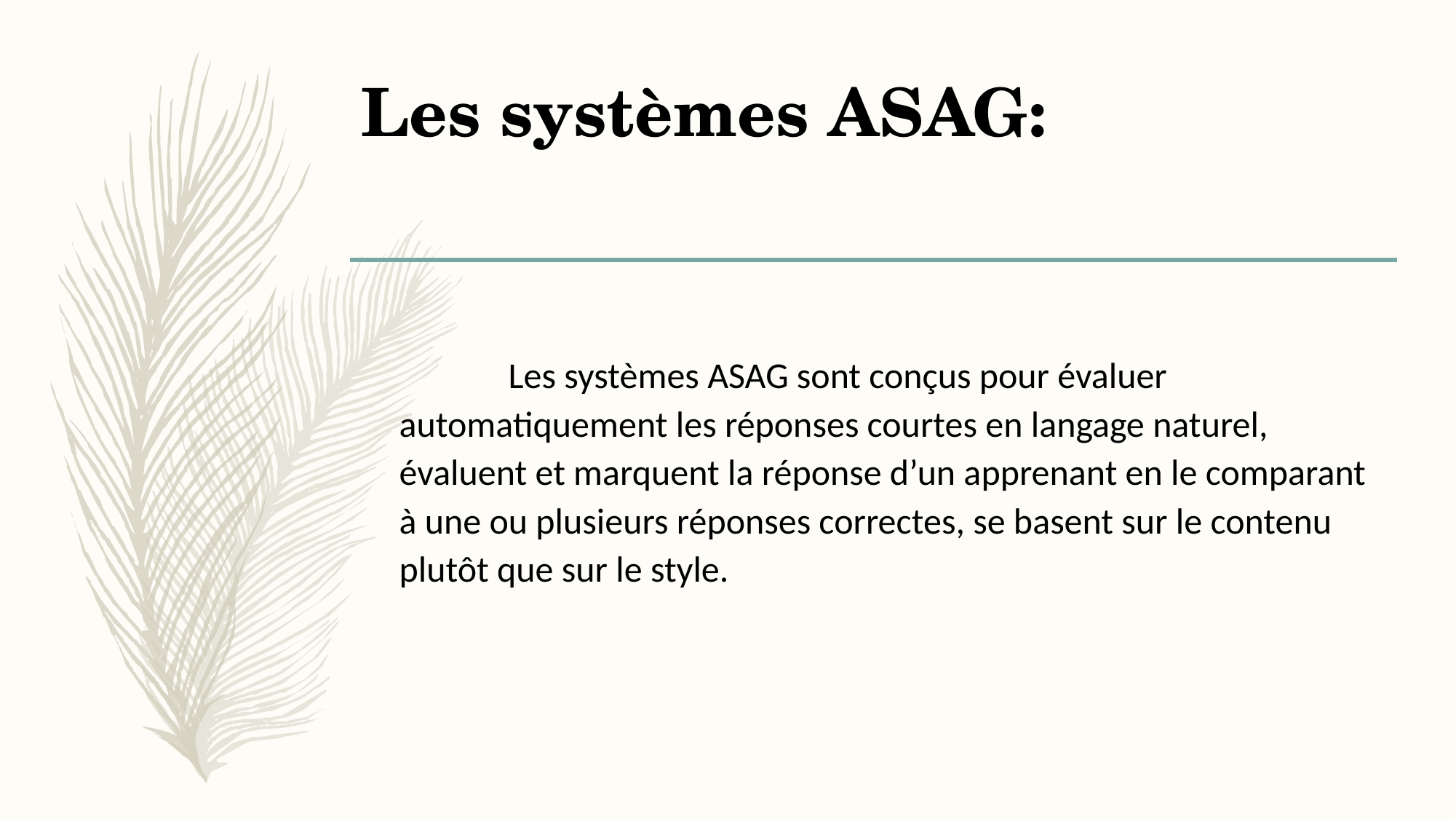

# Les systèmes ASAG:

		Les systèmes ASAG sont conçus pour évaluer automatiquement les réponses courtes en langage naturel, évaluent et marquent la réponse d’un apprenant en le comparant à une ou plusieurs réponses correctes, se basent sur le contenu plutôt que sur le style.